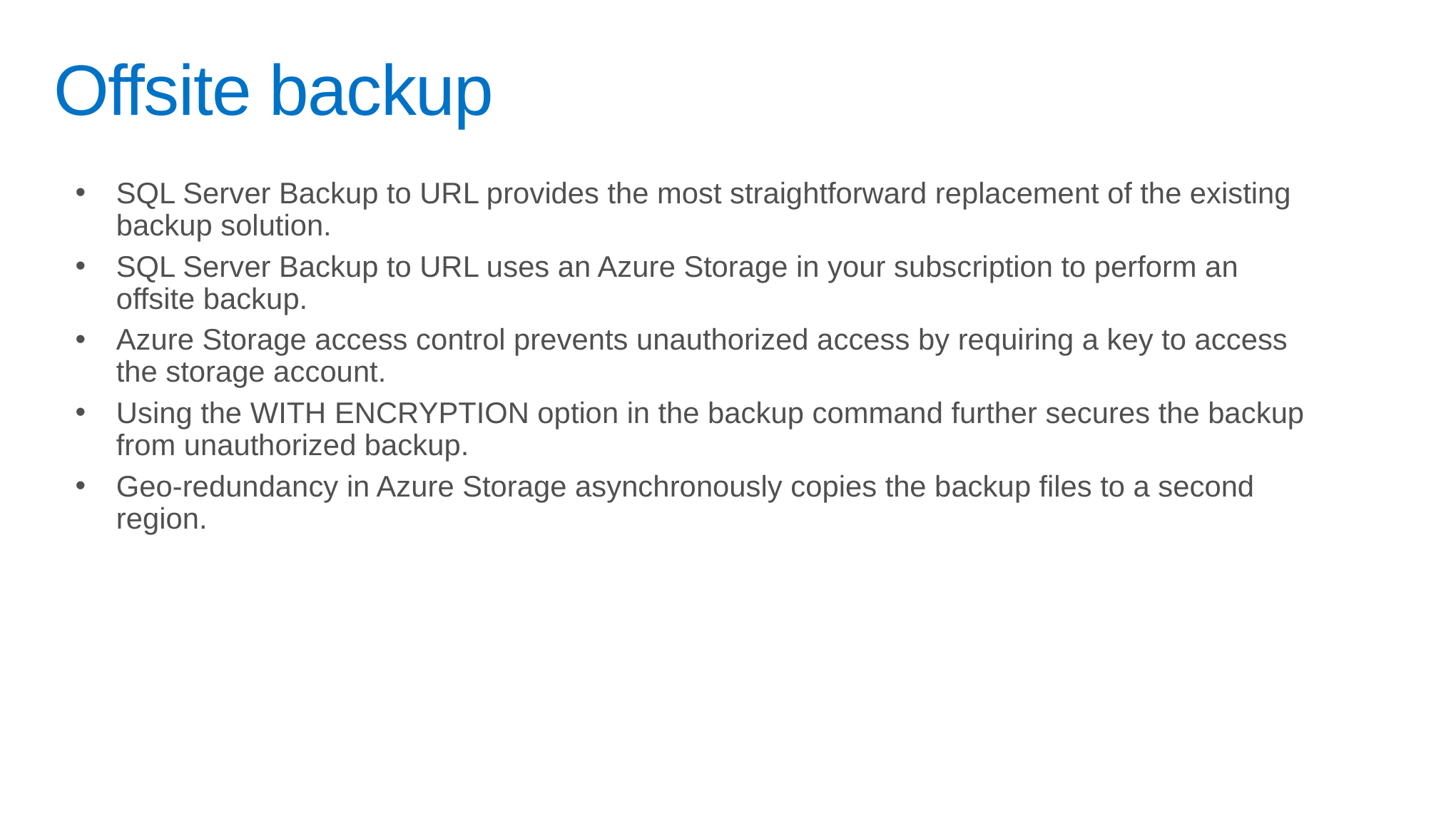

# Offsite backup
SQL Server Backup to URL provides the most straightforward replacement of the existing backup solution.
SQL Server Backup to URL uses an Azure Storage in your subscription to perform an offsite backup.
Azure Storage access control prevents unauthorized access by requiring a key to access the storage account.
Using the WITH ENCRYPTION option in the backup command further secures the backup from unauthorized backup.
Geo-redundancy in Azure Storage asynchronously copies the backup files to a second region.